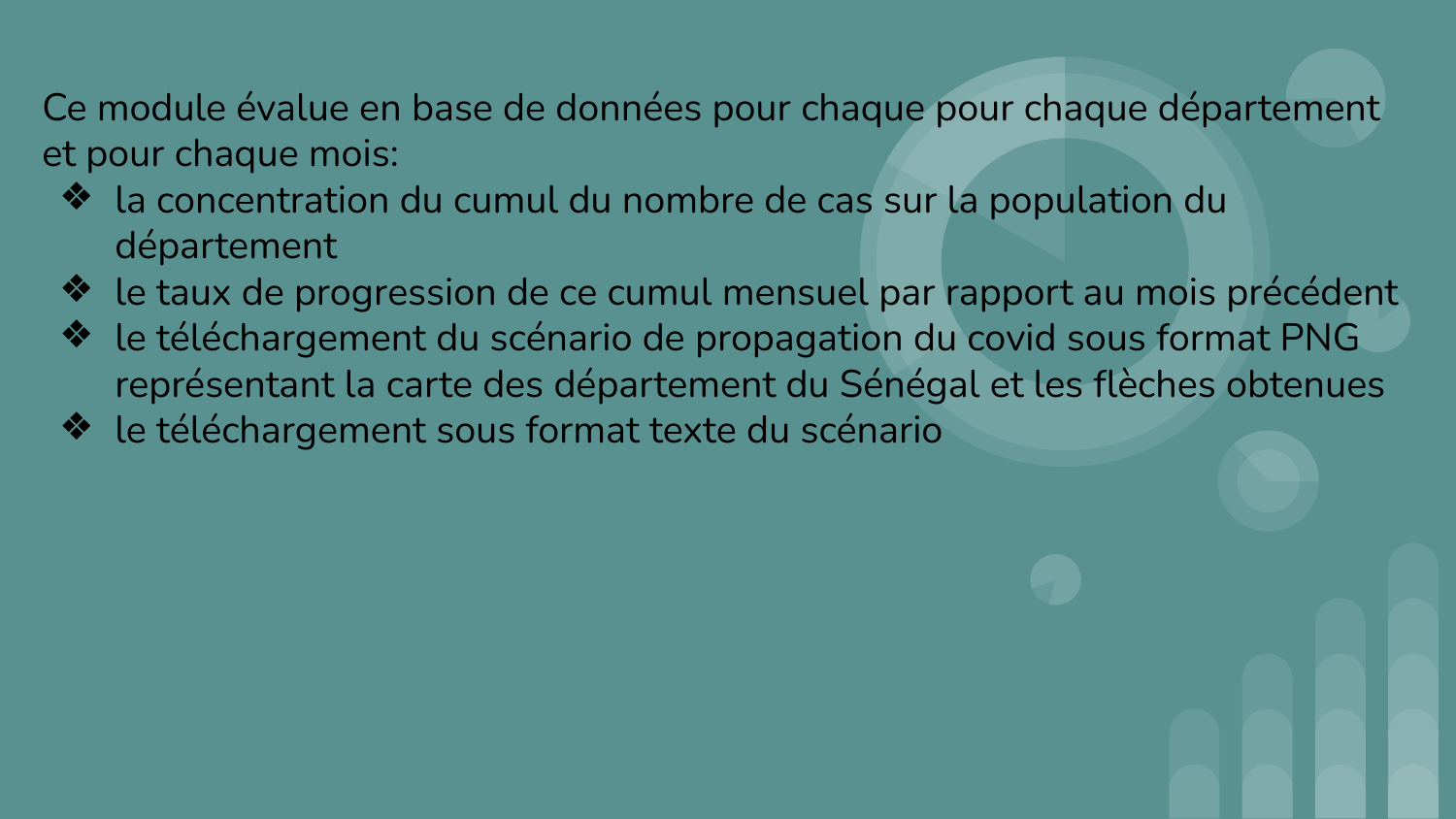

Ce module évalue en base de données pour chaque pour chaque département et pour chaque mois:
la concentration du cumul du nombre de cas sur la population du département
le taux de progression de ce cumul mensuel par rapport au mois précédent
le téléchargement du scénario de propagation du covid sous format PNG représentant la carte des département du Sénégal et les flèches obtenues
le téléchargement sous format texte du scénario